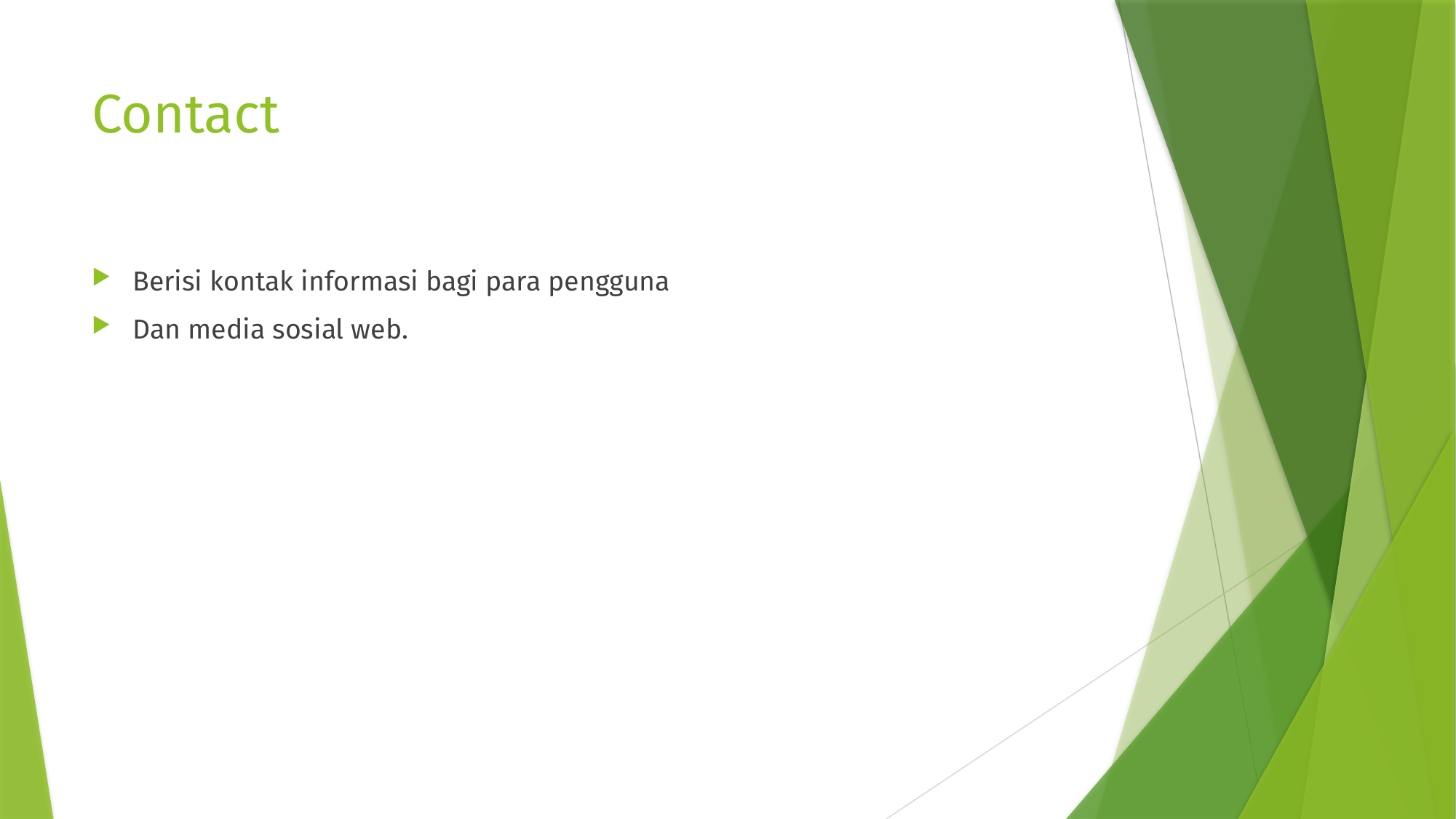

# Contact
Berisi kontak informasi bagi para pengguna
Dan media sosial web.